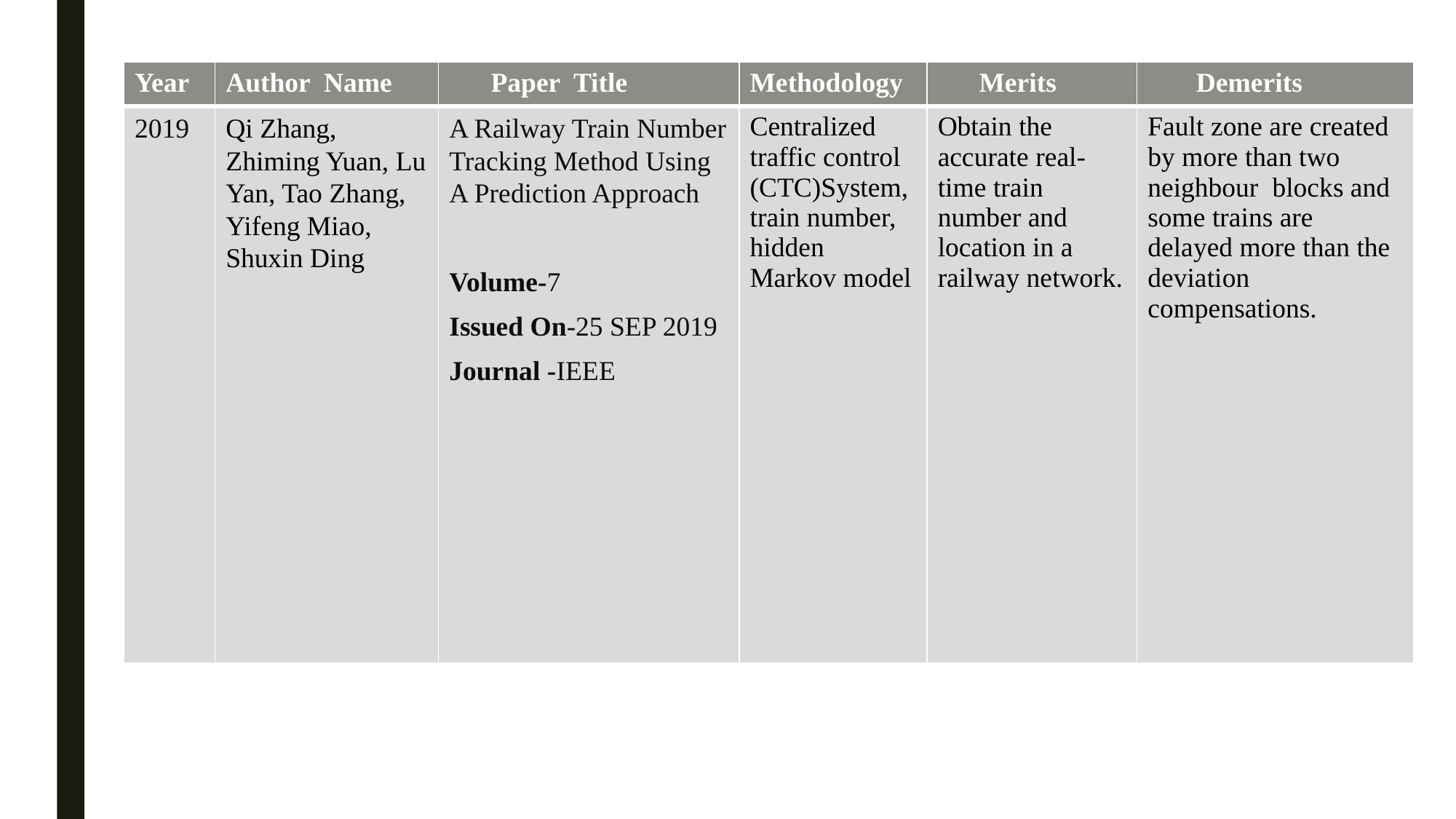

| Year | Author Name | Paper Title | Methodology | Merits | Demerits |
| --- | --- | --- | --- | --- | --- |
| 2019 | Qi Zhang, Zhiming Yuan, Lu Yan, Tao Zhang, Yifeng Miao, Shuxin Ding | A Railway Train Number Tracking Method Using A Prediction Approach Volume-7 Issued On-25 SEP 2019 Journal -IEEE | Centralized traffic control (CTC)System, train number, hidden Markov model | Obtain the accurate real-time train number and location in a railway network. | Fault zone are created by more than two neighbour blocks and some trains are delayed more than the deviation compensations. |